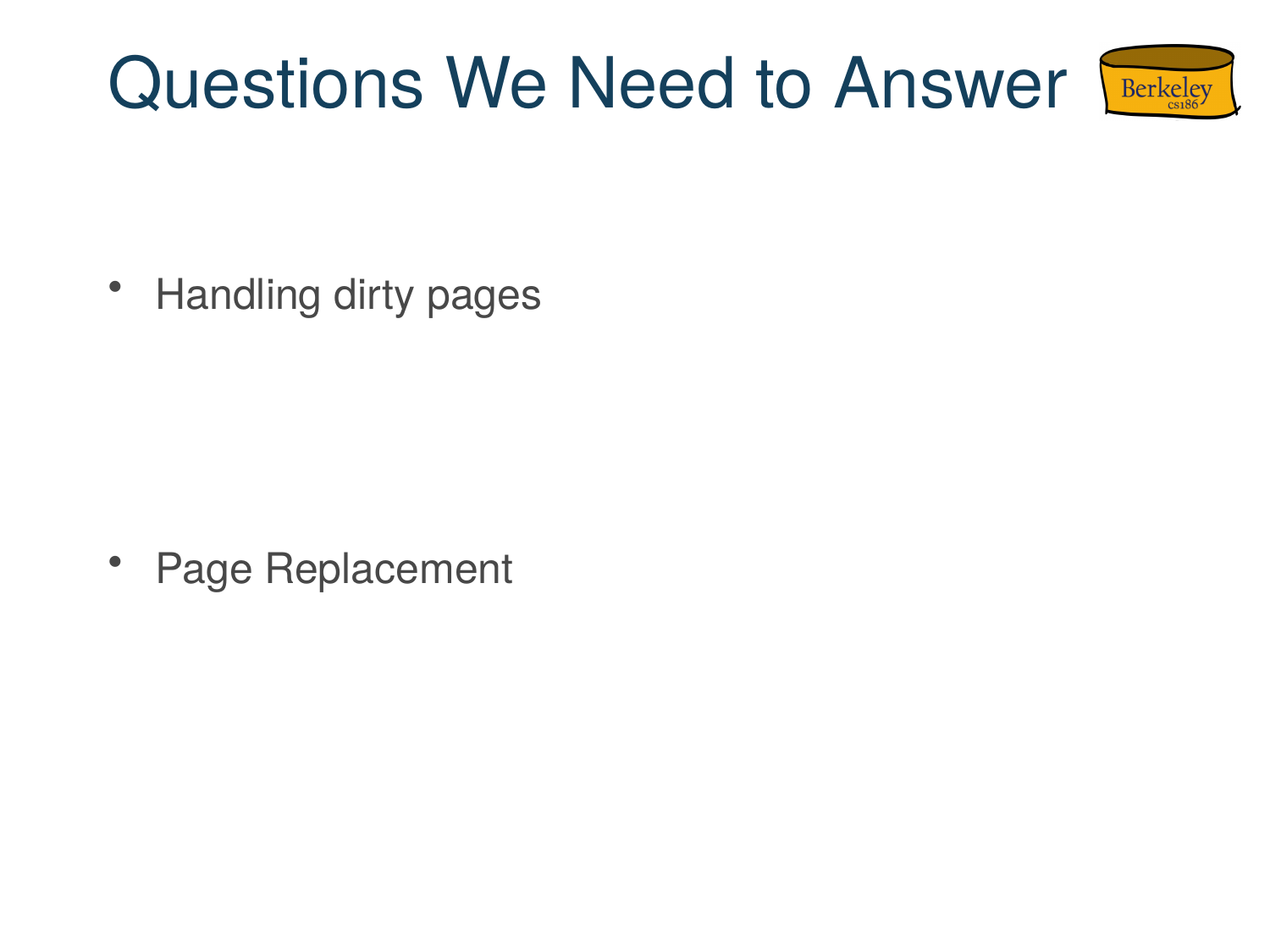

# Questions We Need to Answer

Handling dirty pages

Page Replacement